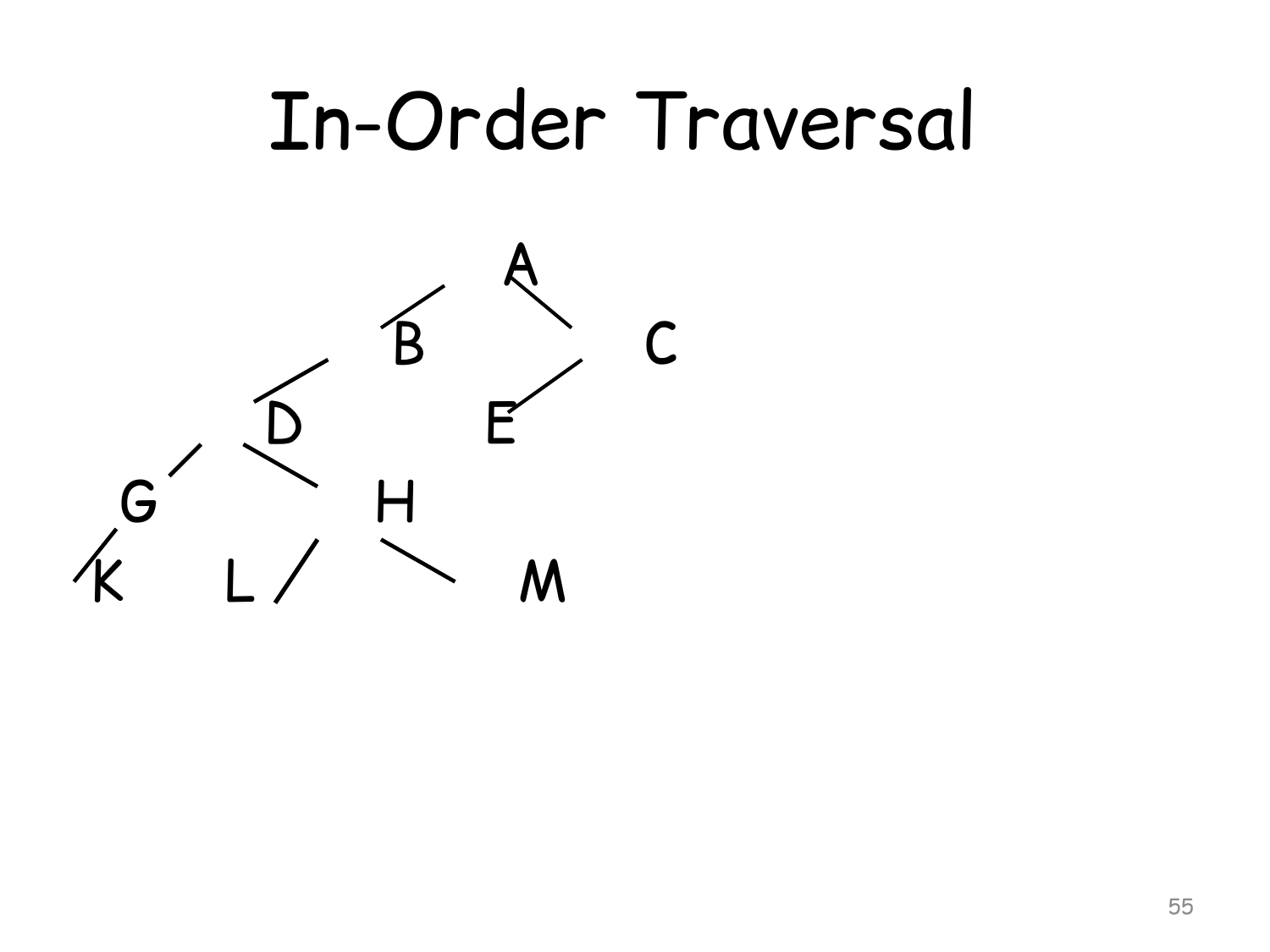

# In-Order Traversal
				 A
			  B 		  C
		  D		E
	 G		 H
  K      L		  M
55